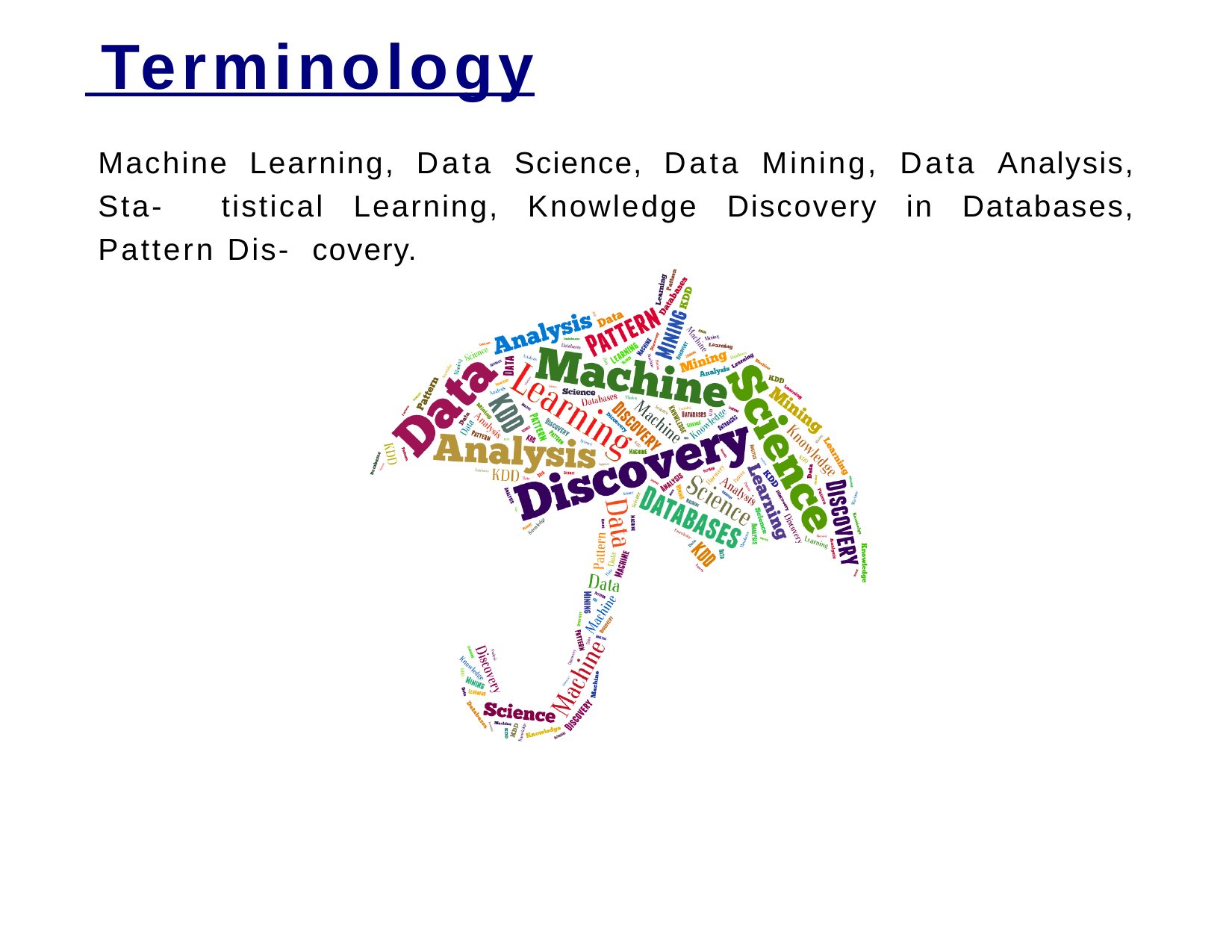

# Terminology
Machine Learning, Data Science, Data Mining, Data Analysis, Sta-  tistical Learning, Knowledge Discovery in Databases, Pattern Dis-  covery.